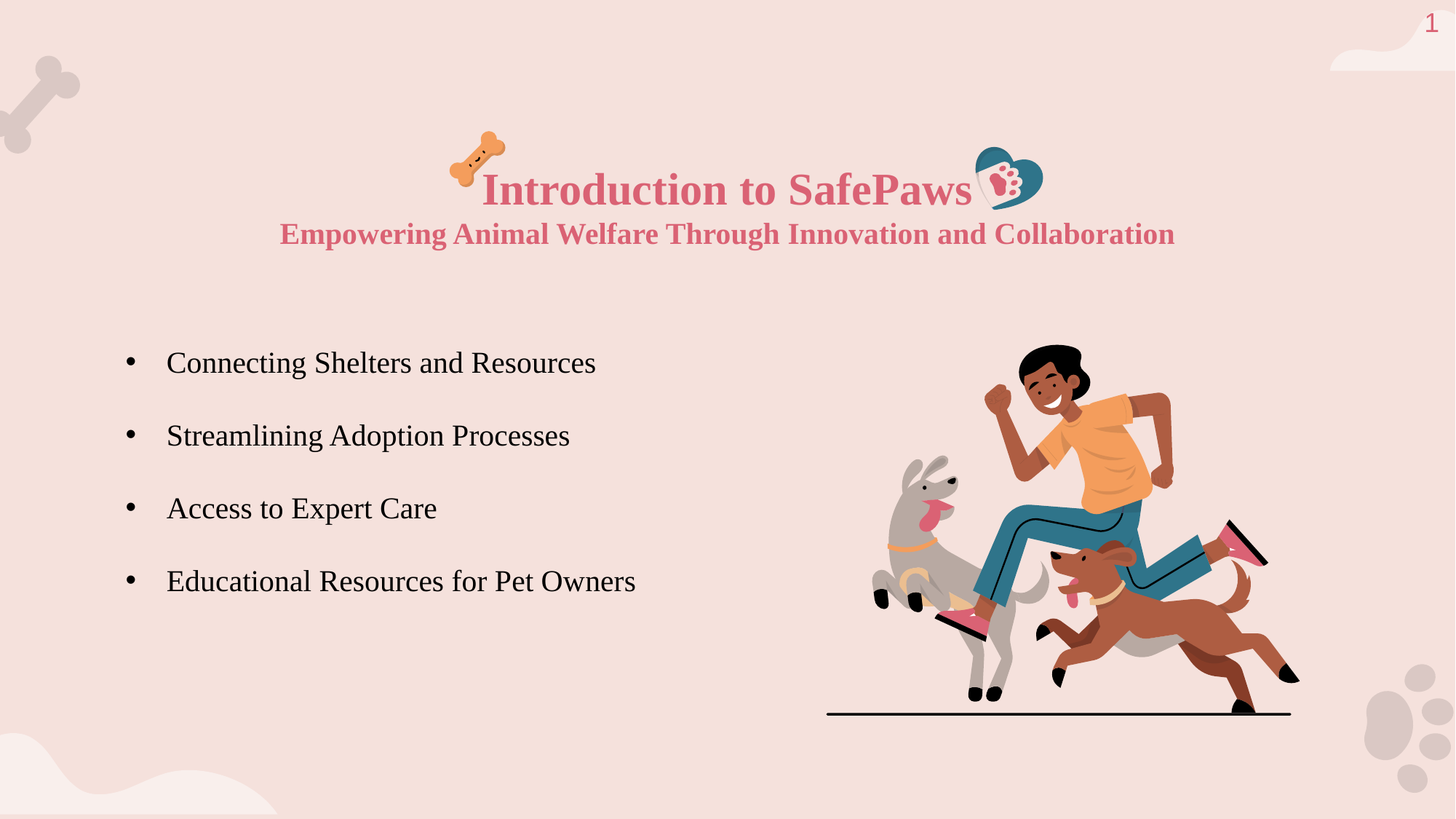

1

# Introduction to SafePaws Empowering Animal Welfare Through Innovation and Collaboration
Connecting Shelters and Resources

Streamlining Adoption Processes

Access to Expert Care

Educational Resources for Pet Owners